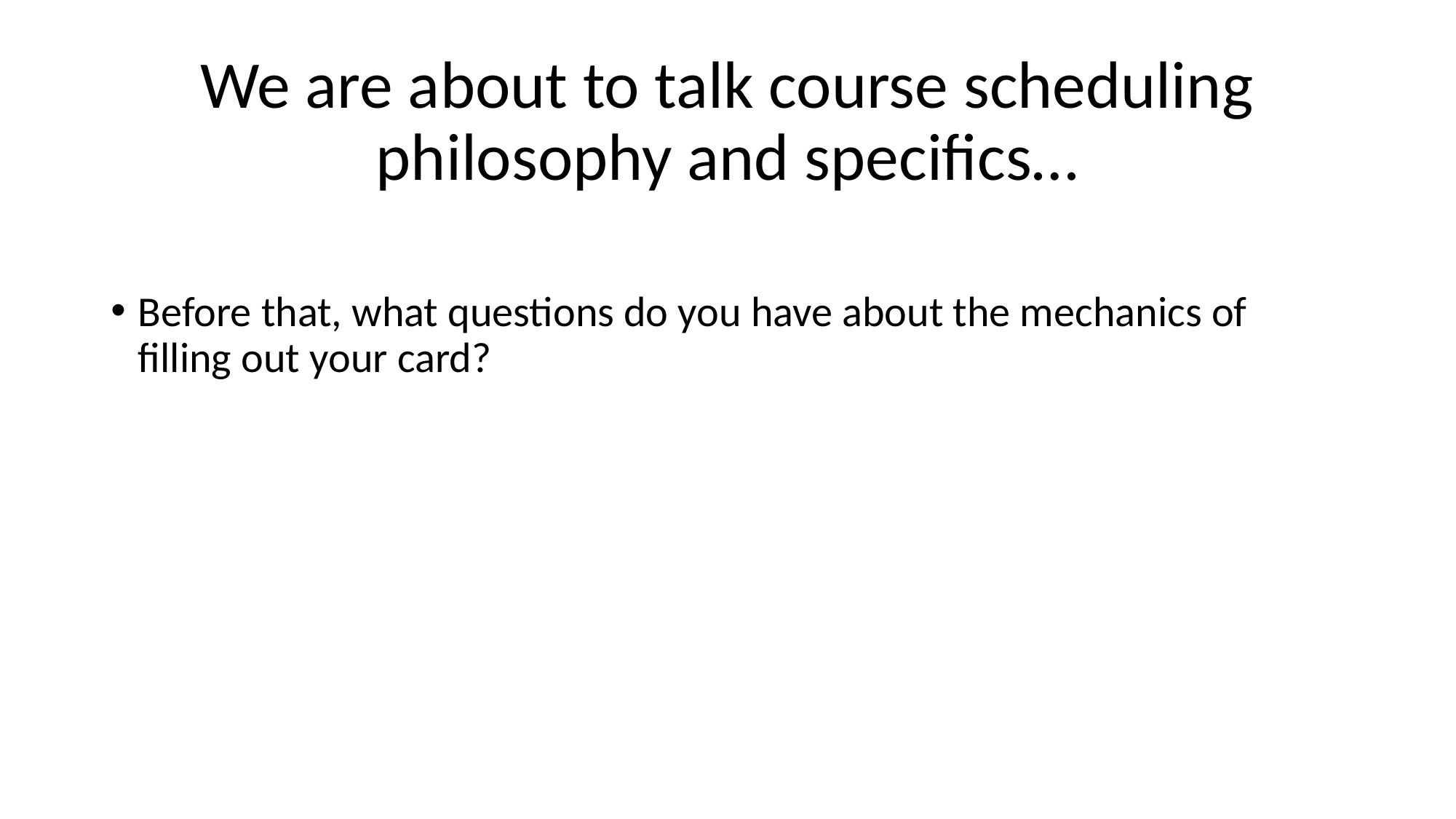

# We are about to talk course scheduling philosophy and specifics…

Before that, what questions do you have about the mechanics of filling out your card?